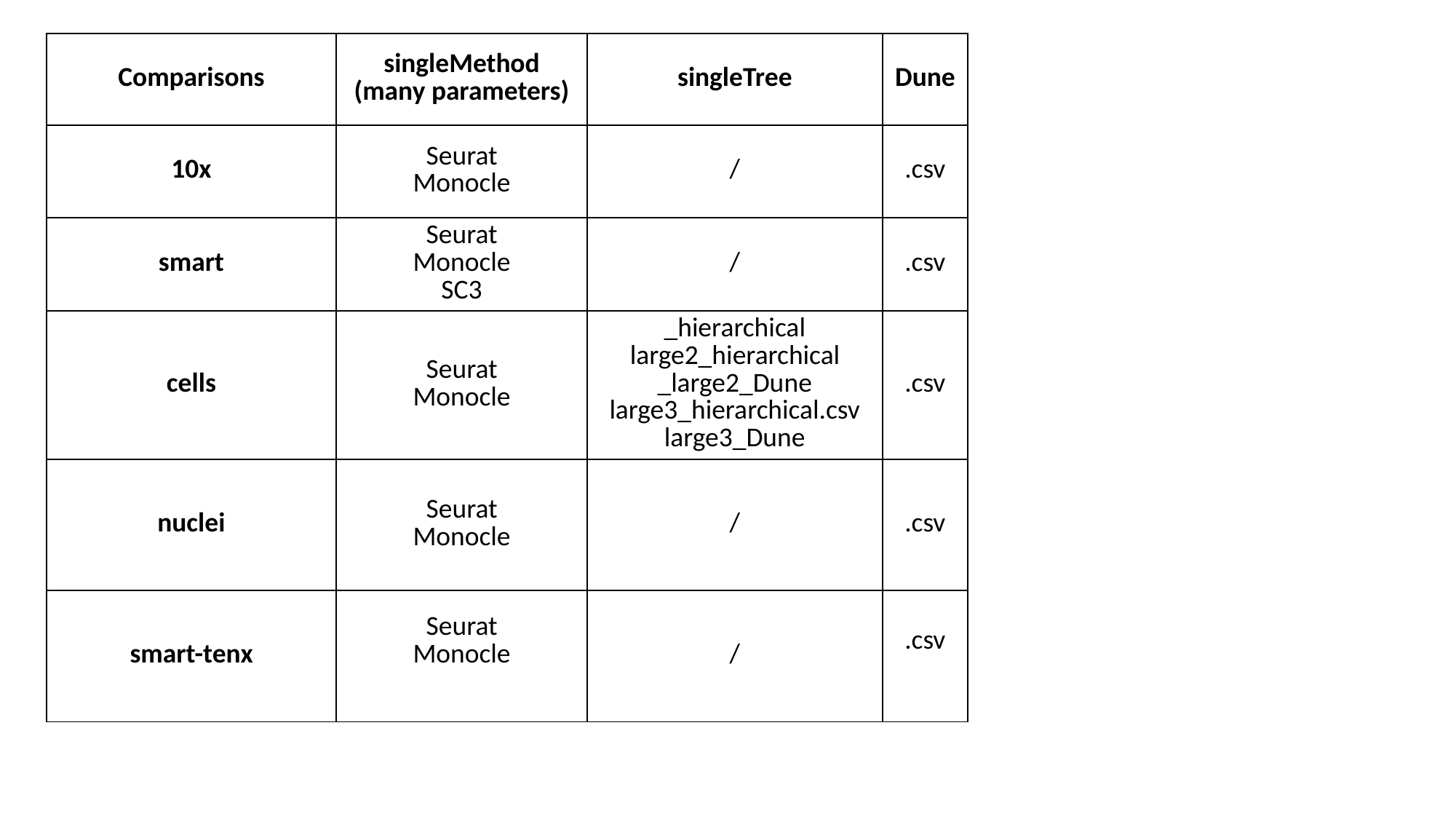

| Comparisons | singleMethod (many parameters) | singleTree | Dune |
| --- | --- | --- | --- |
| 10x | Seurat Monocle | / | .csv |
| smart | Seurat Monocle SC3 | / | .csv |
| cells | Seurat Monocle | \_hierarchical large2\_hierarchical \_large2\_Dune large3\_hierarchical.csv large3\_Dune | .csv |
| nuclei | Seurat Monocle | / | .csv |
| smart-tenx | Seurat Monocle | / | .csv |